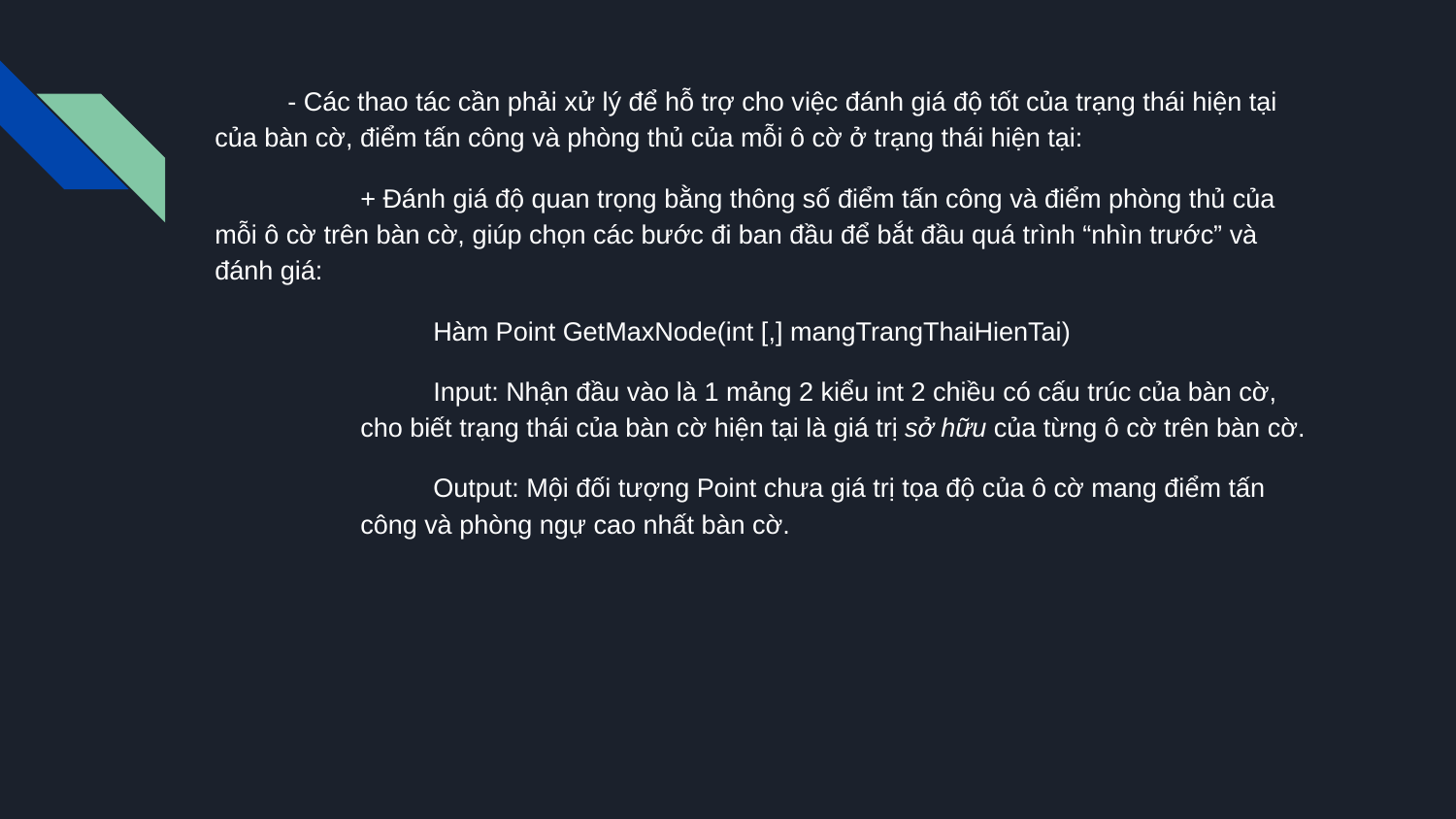

- Các thao tác cần phải xử lý để hỗ trợ cho việc đánh giá độ tốt của trạng thái hiện tại của bàn cờ, điểm tấn công và phòng thủ của mỗi ô cờ ở trạng thái hiện tại:
 	+ Đánh giá độ quan trọng bằng thông số điểm tấn công và điểm phòng thủ của mỗi ô cờ trên bàn cờ, giúp chọn các bước đi ban đầu để bắt đầu quá trình “nhìn trước” và đánh giá:
Hàm Point GetMaxNode(int [,] mangTrangThaiHienTai)
Input: Nhận đầu vào là 1 mảng 2 kiểu int 2 chiều có cấu trúc của bàn cờ, cho biết trạng thái của bàn cờ hiện tại là giá trị sở hữu của từng ô cờ trên bàn cờ.
Output: Mội đối tượng Point chưa giá trị tọa độ của ô cờ mang điểm tấn công và phòng ngự cao nhất bàn cờ.